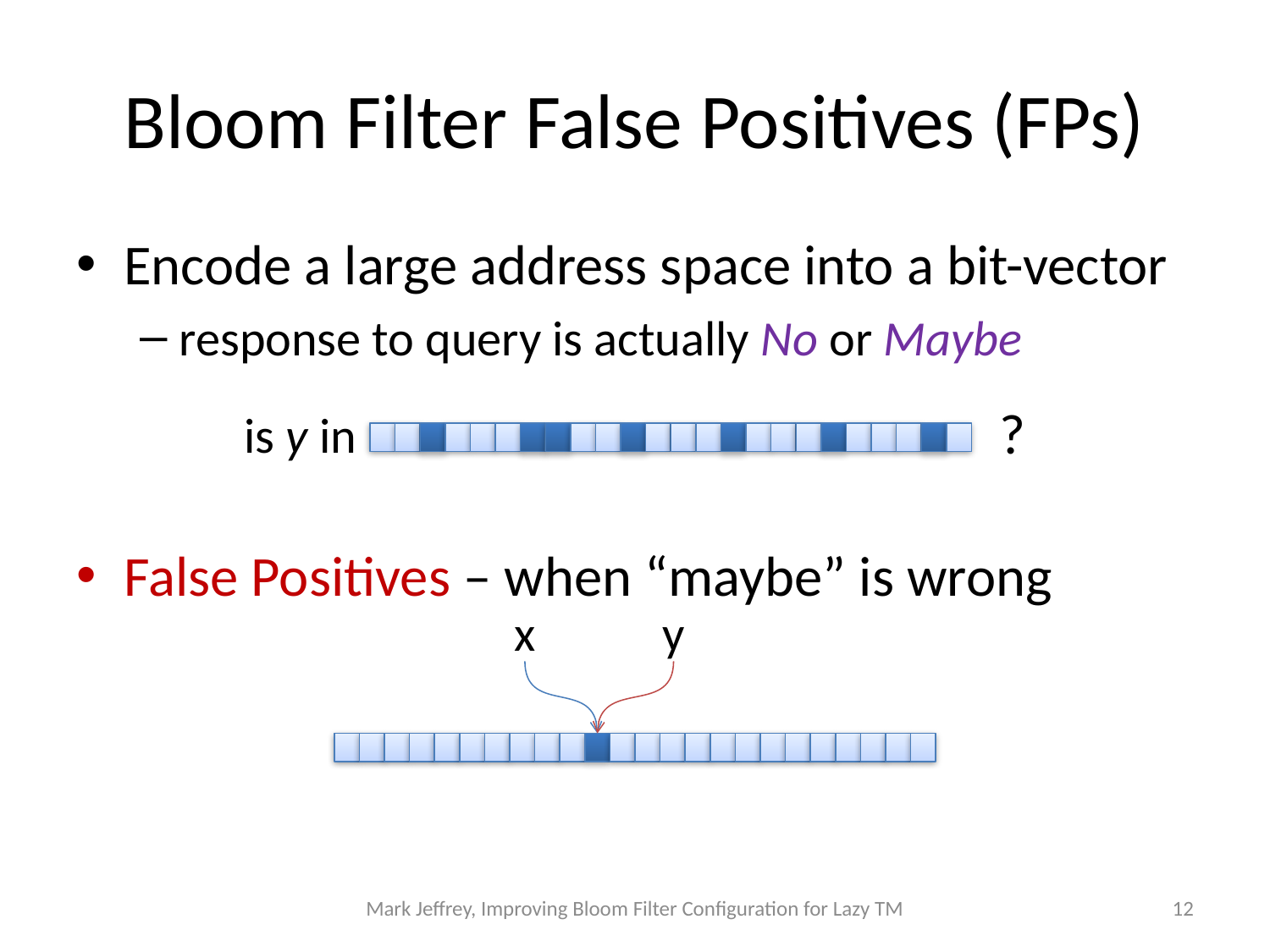

# Bloom Filter False Positives (FPs)
Encode a large address space into a bit-vector
response to query is actually No or Maybe

False Positives – when “maybe” is wrong
?
is y in

x

y
Mark Jeffrey, Improving Bloom Filter Configuration for Lazy TM
12